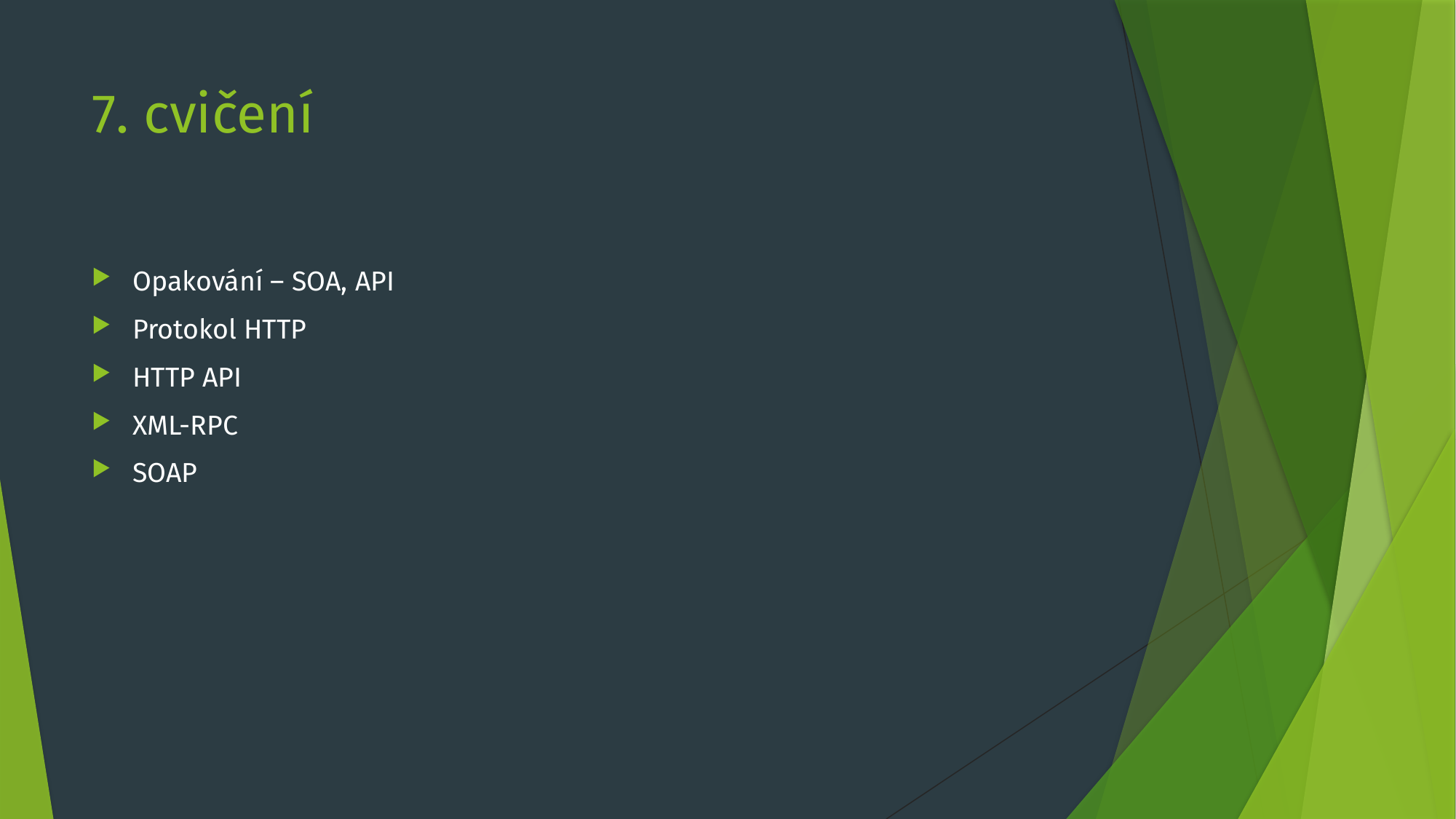

# 7. cvičení
Opakování – SOA, API
Protokol HTTP
HTTP API
XML-RPC
SOAP